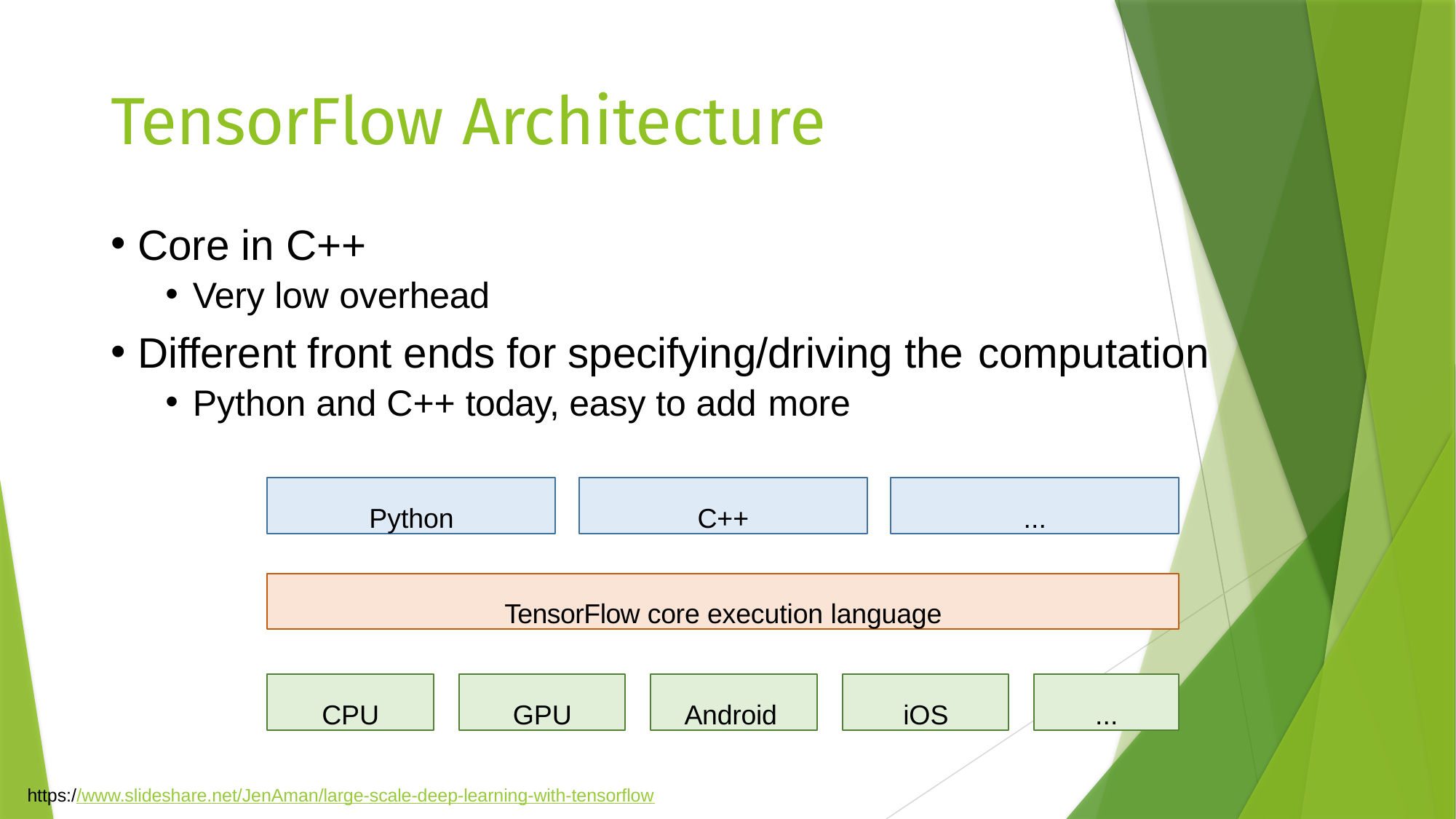

# TensorFlow Architecture
Core in C++
Very low overhead
Different front ends for specifying/driving the computation
Python and C++ today, easy to add more
Python
C++
...
TensorFlow core execution language
CPU
GPU
Android
iOS
...
https://www.slideshare.net/JenAman/large-scale-deep-learning-with-tensorflow